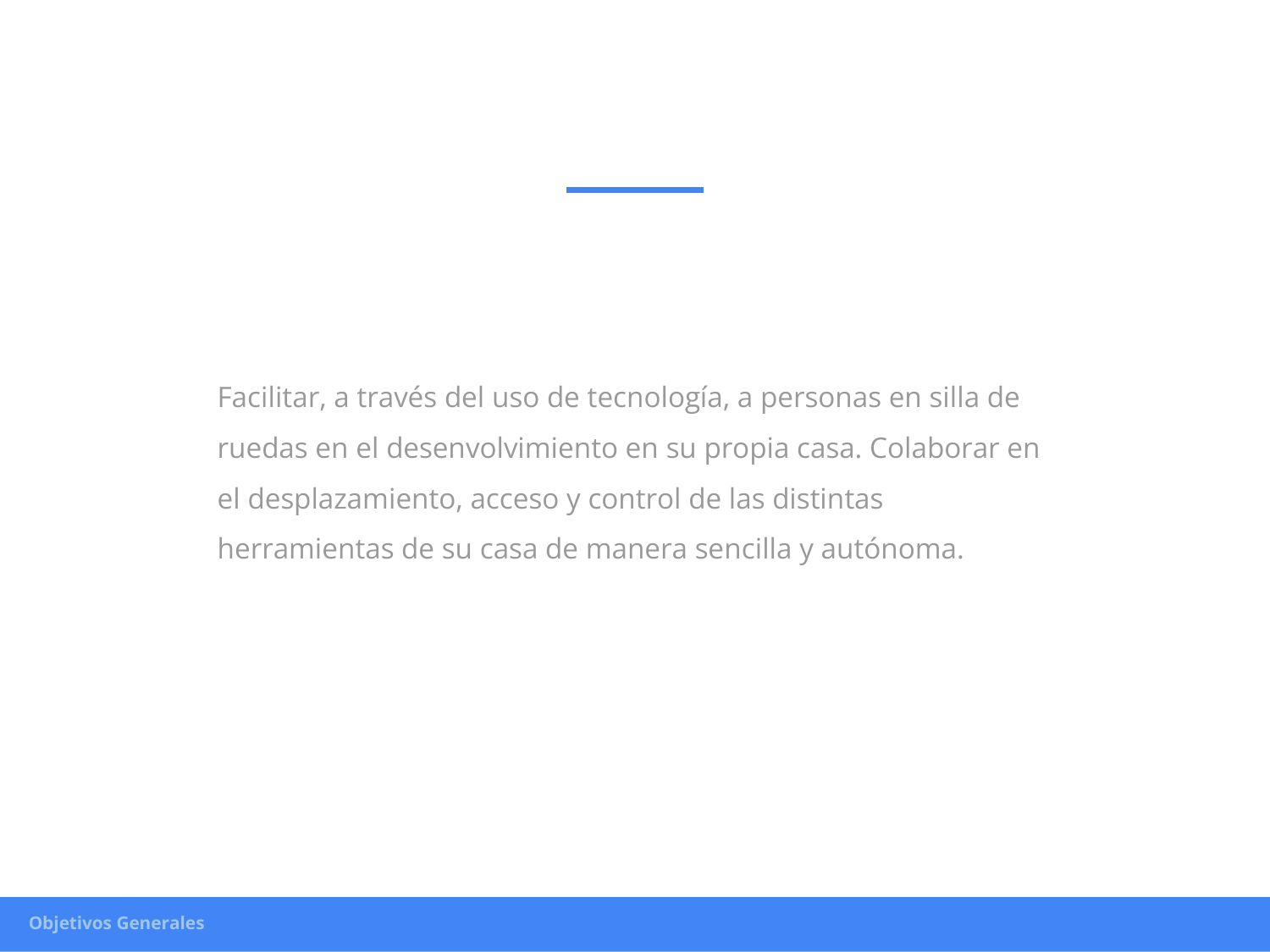

Facilitar, a través del uso de tecnología, a personas en silla de ruedas en el desenvolvimiento en su propia casa. Colaborar en el desplazamiento, acceso y control de las distintas herramientas de su casa de manera sencilla y autónoma.

Objetivos Generales